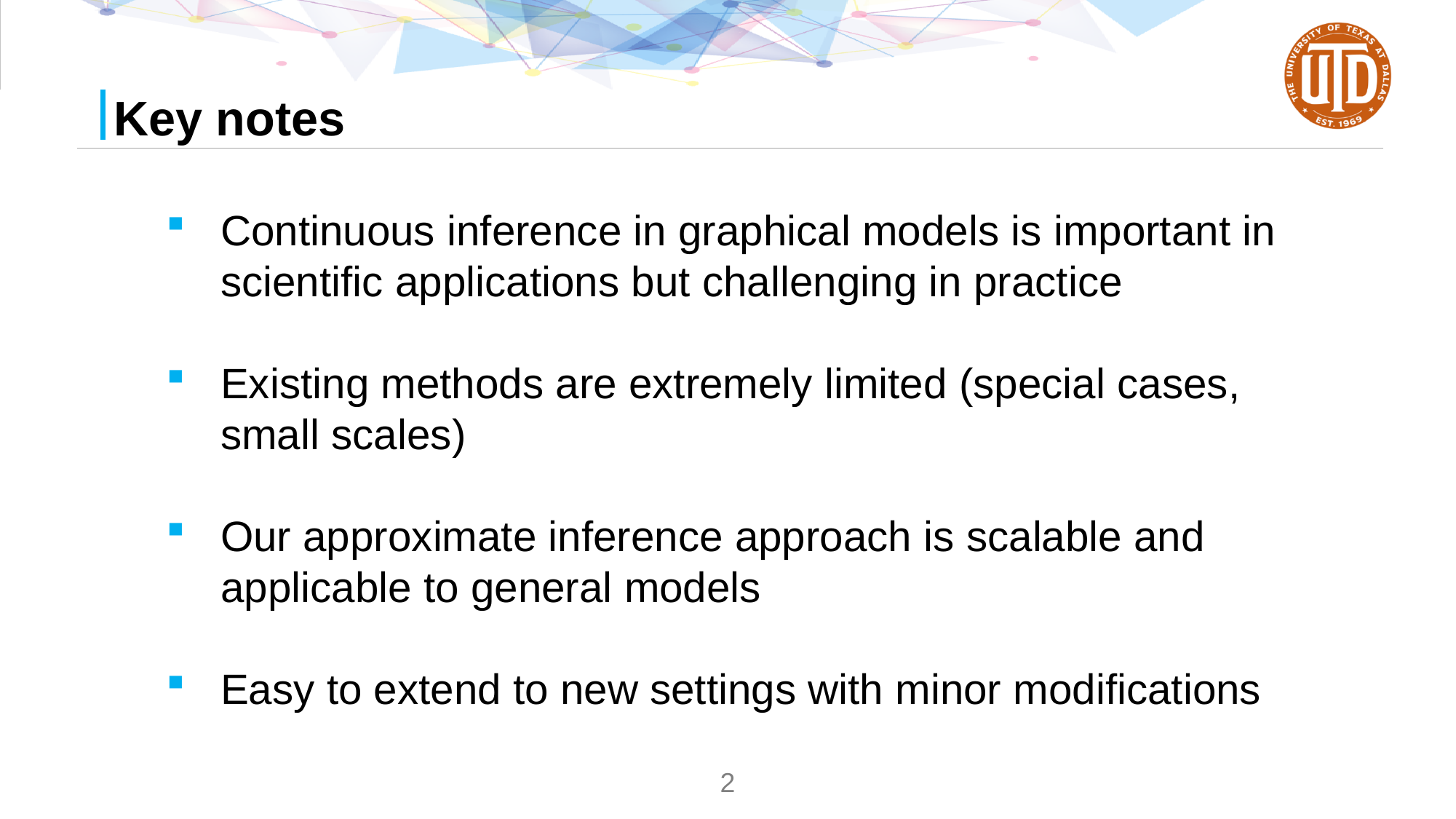

# Key notes
Continuous inference in graphical models is important in scientific applications but challenging in practice

Existing methods are extremely limited (special cases, small scales)

Our approximate inference approach is scalable and applicable to general models

Easy to extend to new settings with minor modifications
2